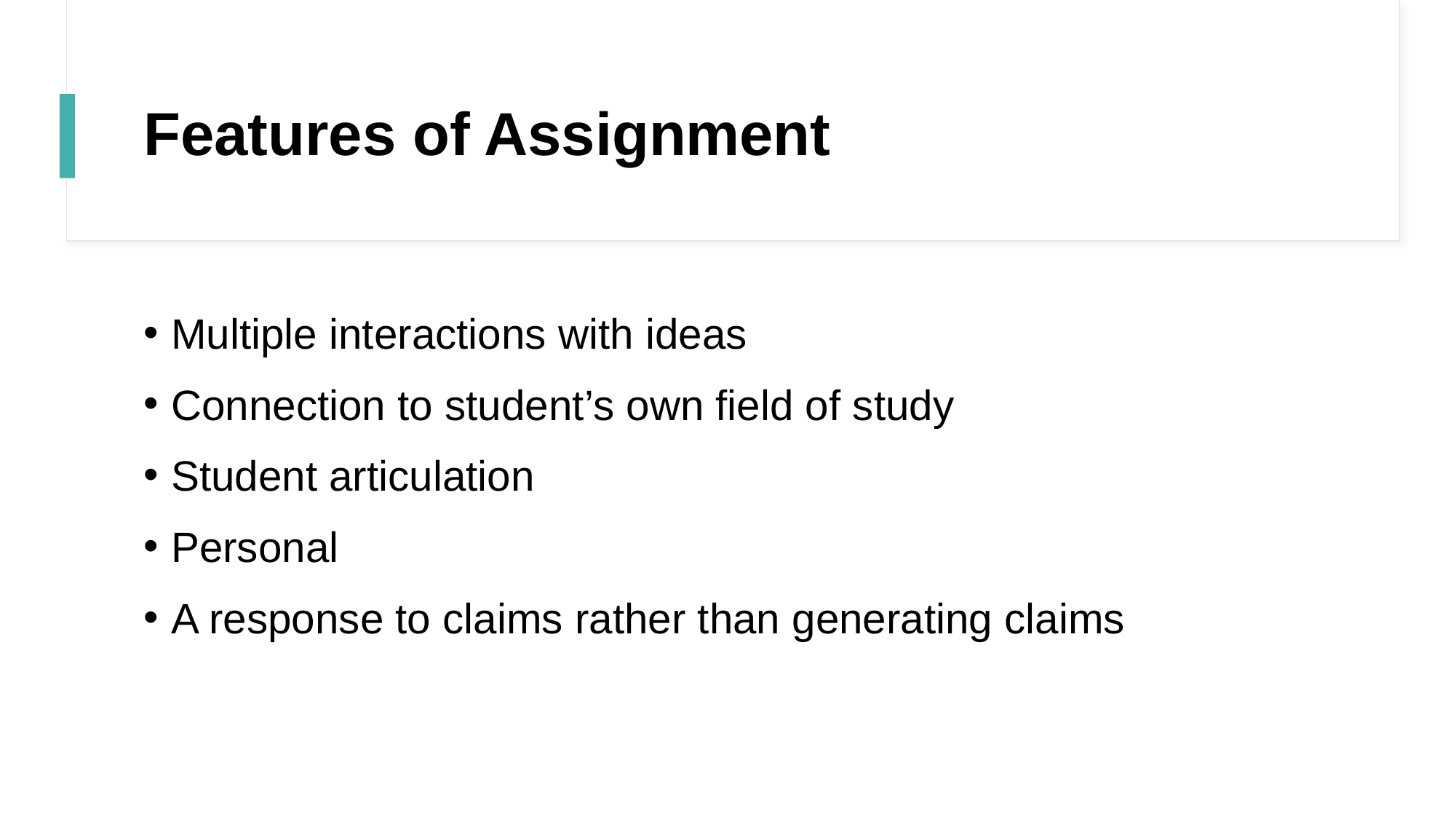

# Features of Assignment
Multiple interactions with ideas
Connection to student’s own field of study
Student articulation
Personal
A response to claims rather than generating claims